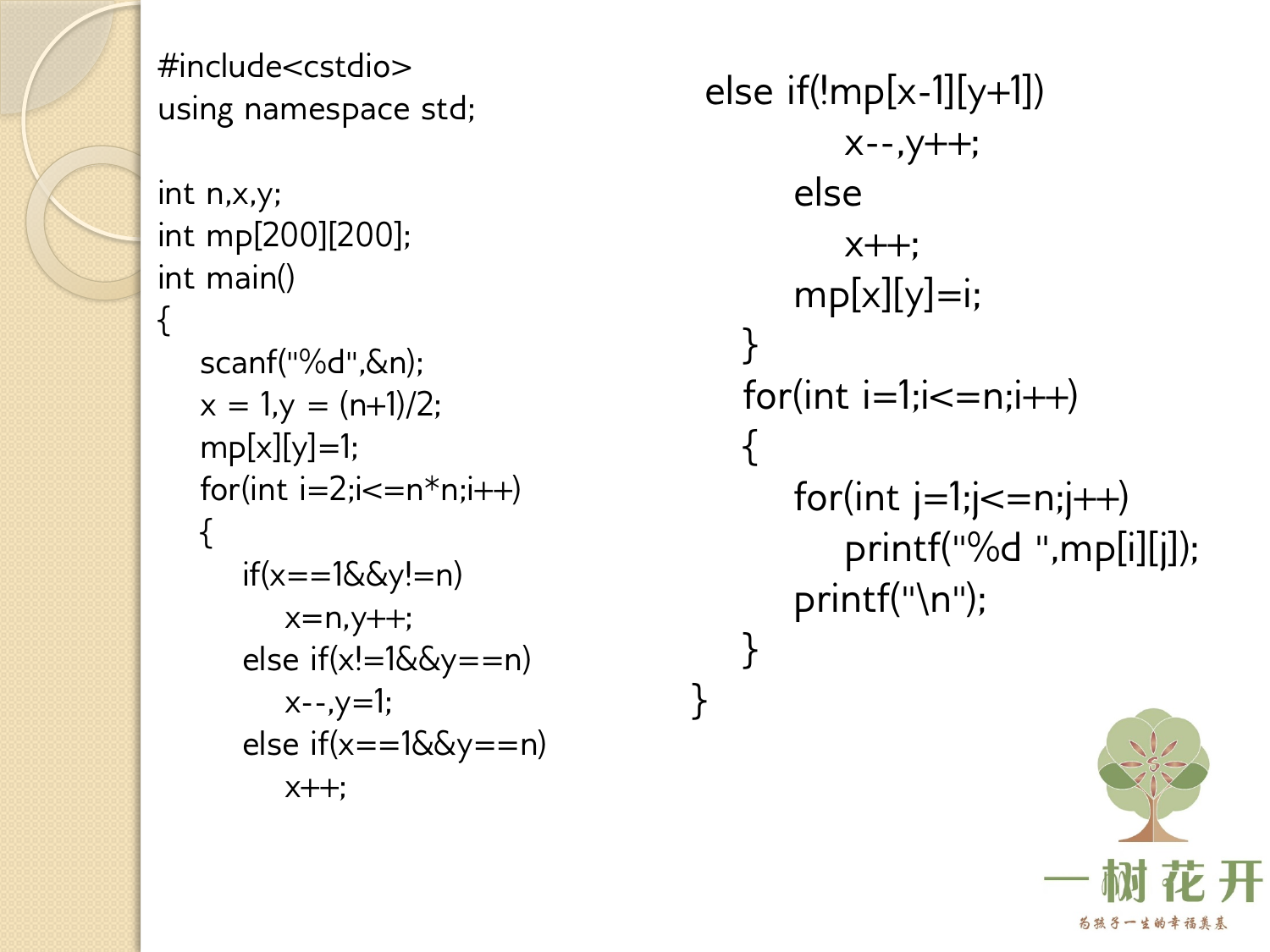

#include<cstdio>
using namespace std;

int n,x,y;
int mp[200][200];
int main()
{
    scanf("%d",&n);
    x = 1,y = (n+1)/2;
    mp[x][y]=1;
    for(int i=2;i<=n*n;i++)
    {
        if(x==1&&y!=n)
            x=n,y++;
        else if(x!=1&&y==n)
            x--,y=1;
        else if(x==1&&y==n)
            x++;
 else if(!mp[x-1][y+1])
            x--,y++;
        else
            x++;
        mp[x][y]=i;
    }
    for(int i=1;i<=n;i++)
    {
        for(int j=1;j<=n;j++)
            printf("%d ",mp[i][j]);
        printf("\n");
    }
}